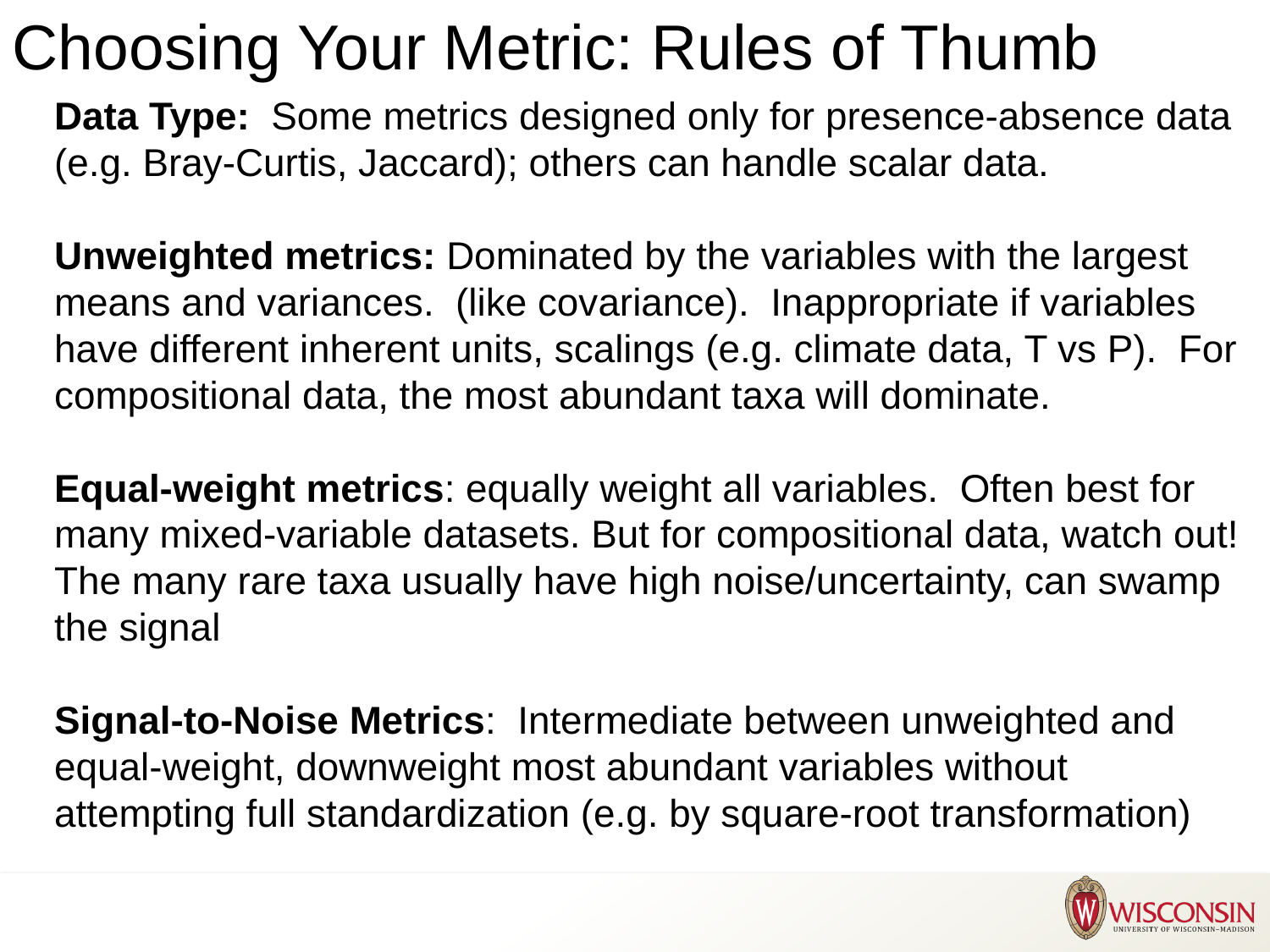

# Choosing Your Metric: Rules of Thumb
Data Type:  Some metrics designed only for presence-absence data (e.g. Bray-Curtis, Jaccard); others can handle scalar data.

Unweighted metrics: Dominated by the variables with the largest means and variances.  (like covariance).  Inappropriate if variables have different inherent units, scalings (e.g. climate data, T vs P).  For compositional data, the most abundant taxa will dominate.

Equal-weight metrics: equally weight all variables.  Often best for many mixed-variable datasets. But for compositional data, watch out!  The many rare taxa usually have high noise/uncertainty, can swamp the signal

Signal-to-Noise Metrics:  Intermediate between unweighted and equal-weight, downweight most abundant variables without attempting full standardization (e.g. by square-root transformation)